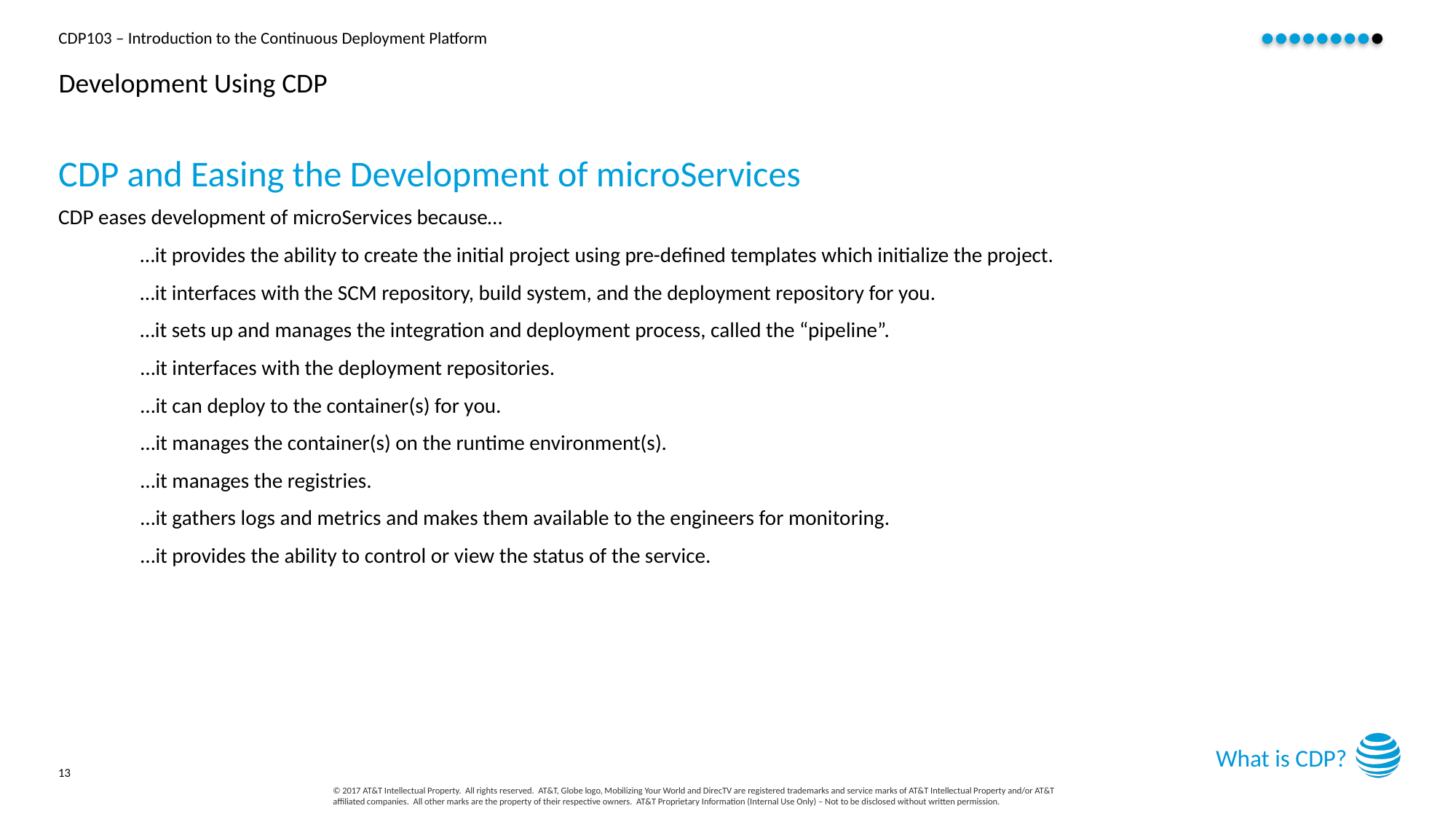

# Development Using CDP
CDP and Easing the Development of microServices
CDP eases development of microServices because…
…it provides the ability to create the initial project using pre-defined templates which initialize the project.
…it interfaces with the SCM repository, build system, and the deployment repository for you.
…it sets up and manages the integration and deployment process, called the “pipeline”.
…it interfaces with the deployment repositories.
…it can deploy to the container(s) for you.
…it manages the container(s) on the runtime environment(s).
…it manages the registries.
…it gathers logs and metrics and makes them available to the engineers for monitoring.
…it provides the ability to control or view the status of the service.

What is CDP?
13